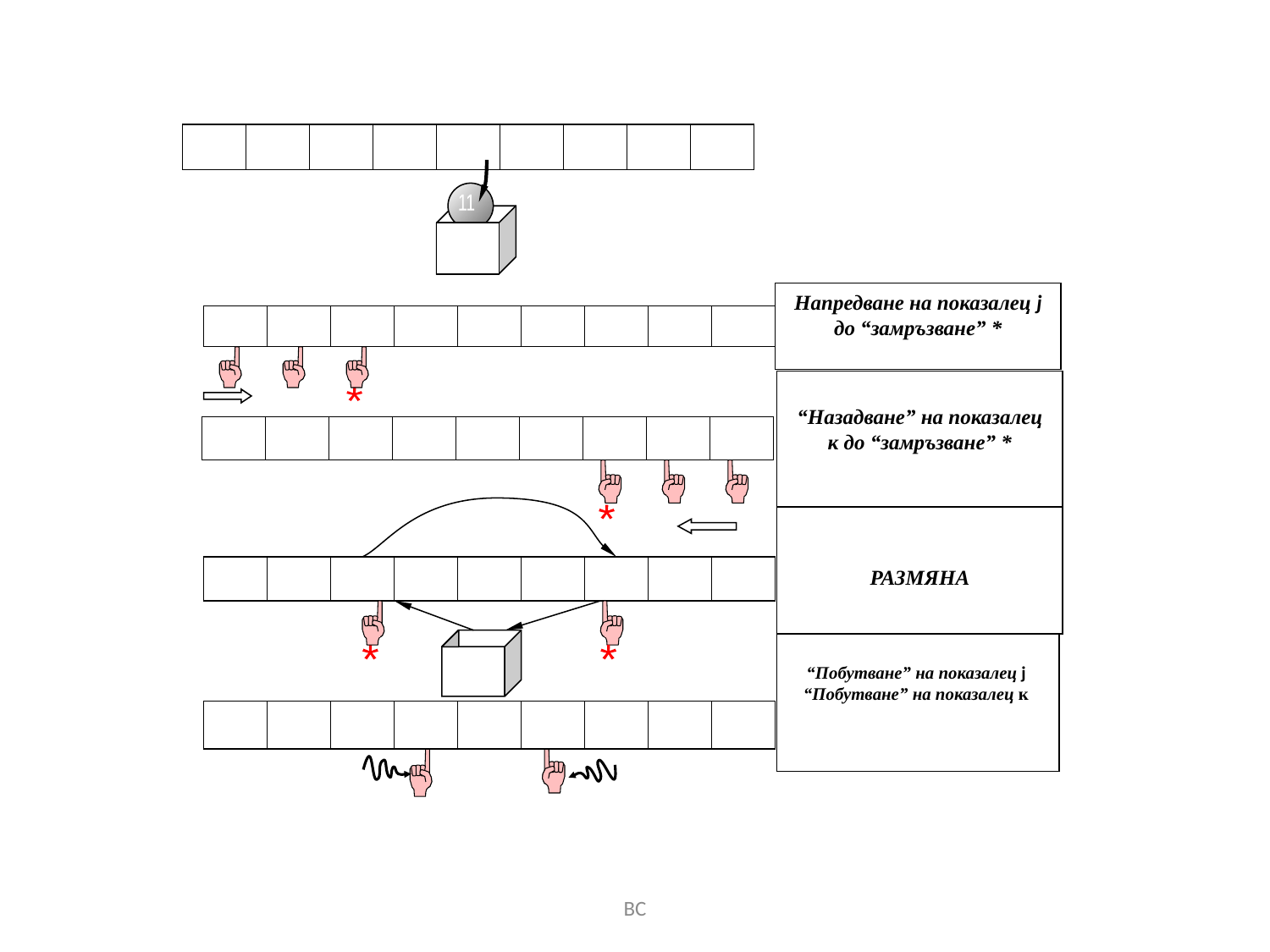

A

8
6
12
10
11
3
4
13
14

11

"ЕТАЛОН"

Pivot
Напредване на показалец j до “замръзване” *
A

8
6
12
10
11
3
4
13
14

j
*

“Назадване” на показалец к до “замръзване” *
A

8
12
10
11
3
4
13
14
6

*
k

A

8
6
12
10
11
3
4
13
14

*
*
buf

РАЗМЯНА

“Побутване” на показалец j
“Побутване” на показалец к
A

8
6
4
10
11
3
12
13
14

j

k
ВС